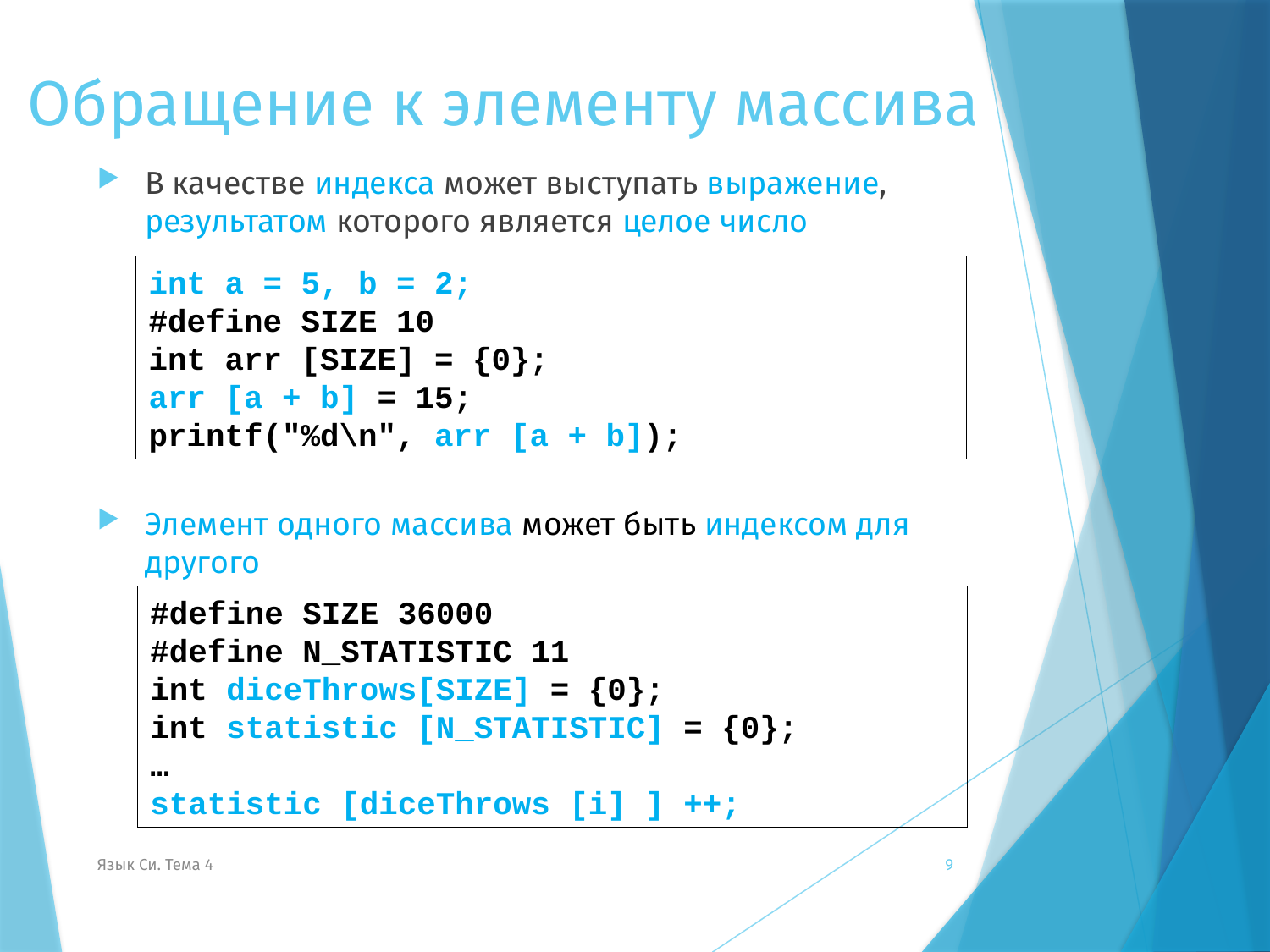

# Обращение к элементу массива
В качестве индекса может выступать выражение, результатом которого является целое число

Элемент одного массива может быть индексом для другого
int a = 5, b = 2;
#define SIZE 10
int arr [SIZE] = {0};
arr [a + b] = 15;
printf("%d\n", arr [a + b]);
#define SIZE 36000
#define N_STATISTIC 11
int diceThrows[SIZE] = {0};
int statistic [N_STATISTIC] = {0};
…
statistic [diceThrows [i] ] ++;
Язык Си. Тема 4
9